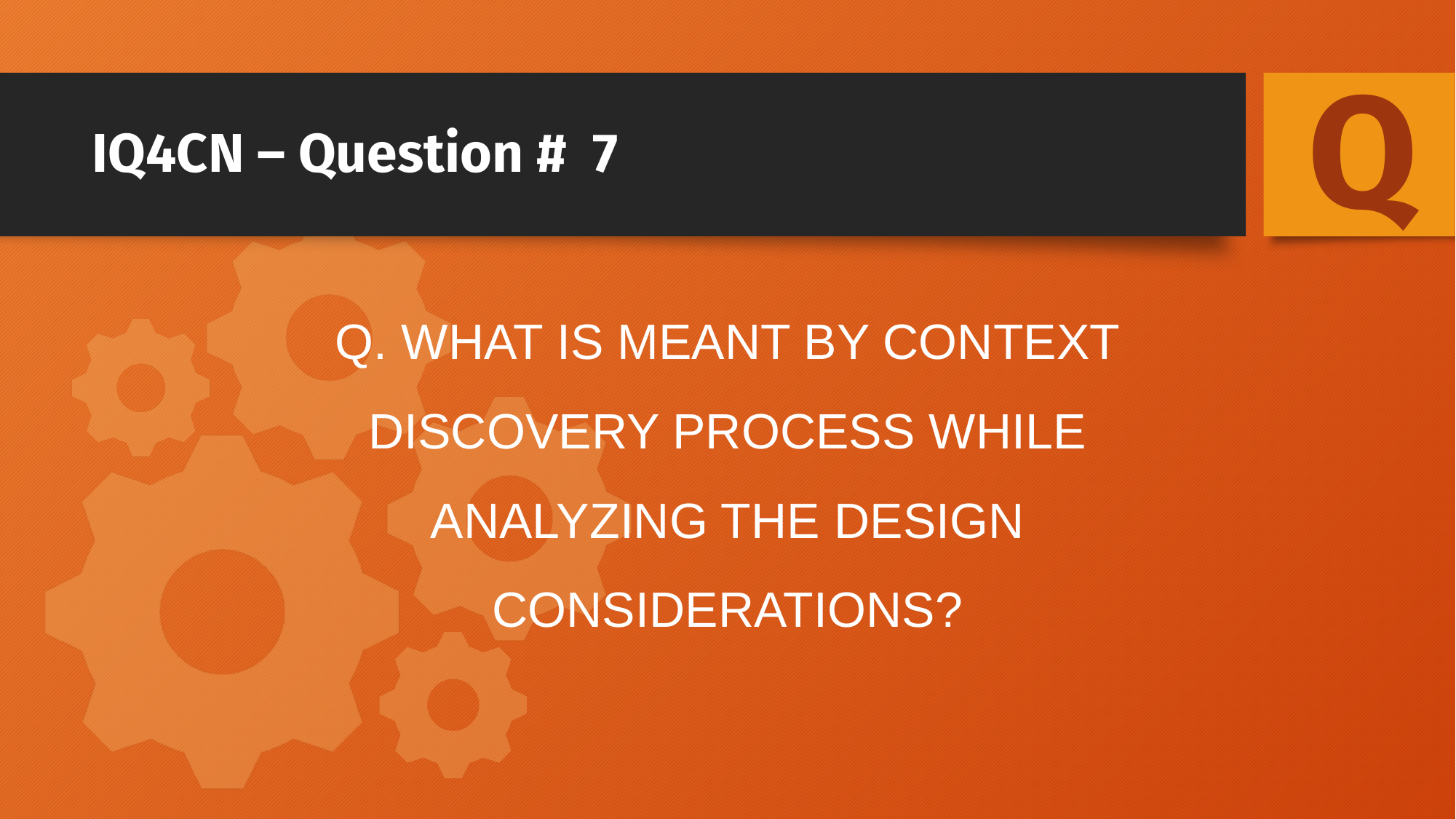

Q
# IQ4CN – Question #  7
Q. What is meant by Context Discovery Process while analyzing the design considerations?